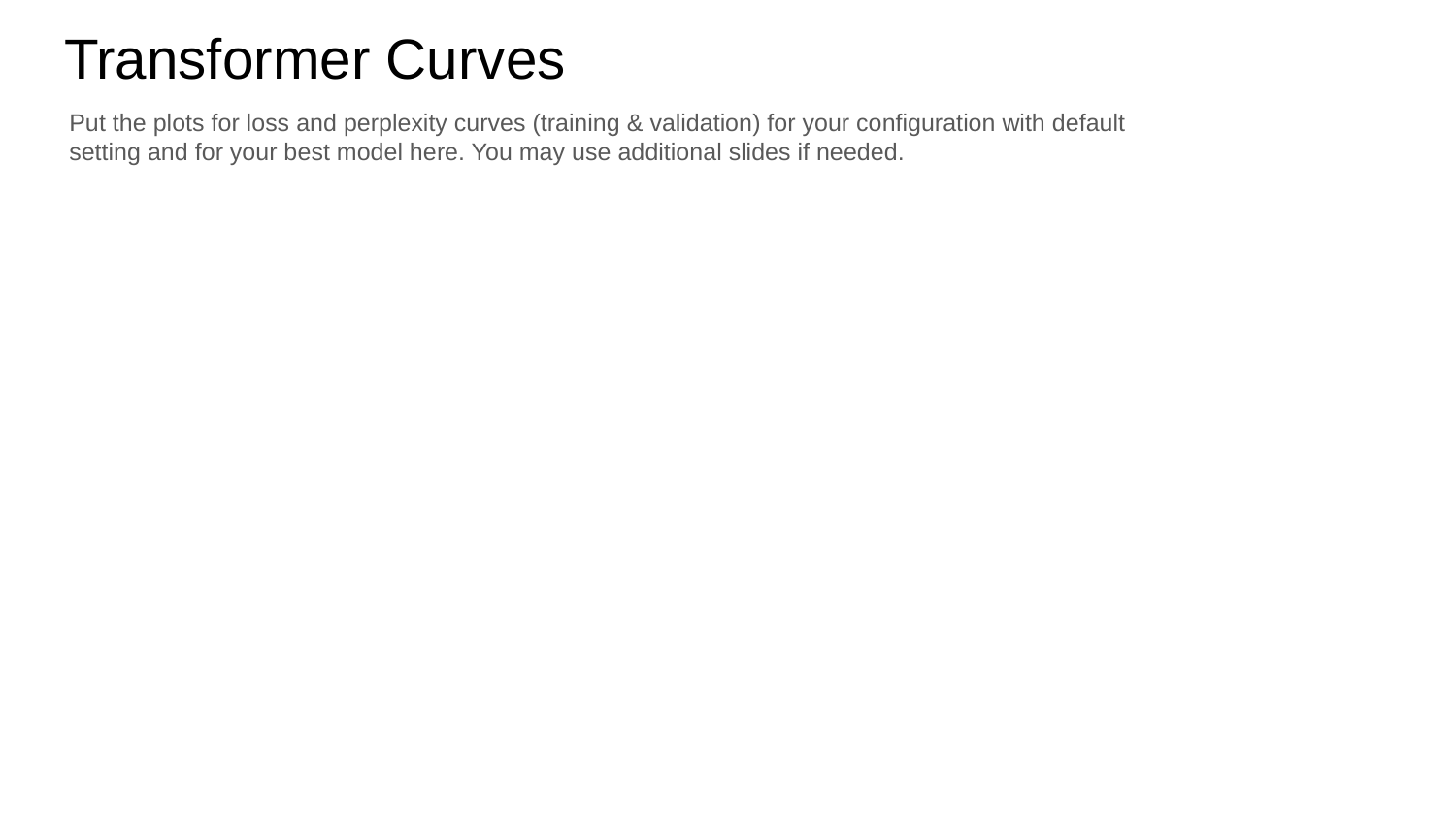

Transformer Curves
Put the plots for loss and perplexity curves (training & validation) for your configuration with default setting and for your best model here. You may use additional slides if needed.